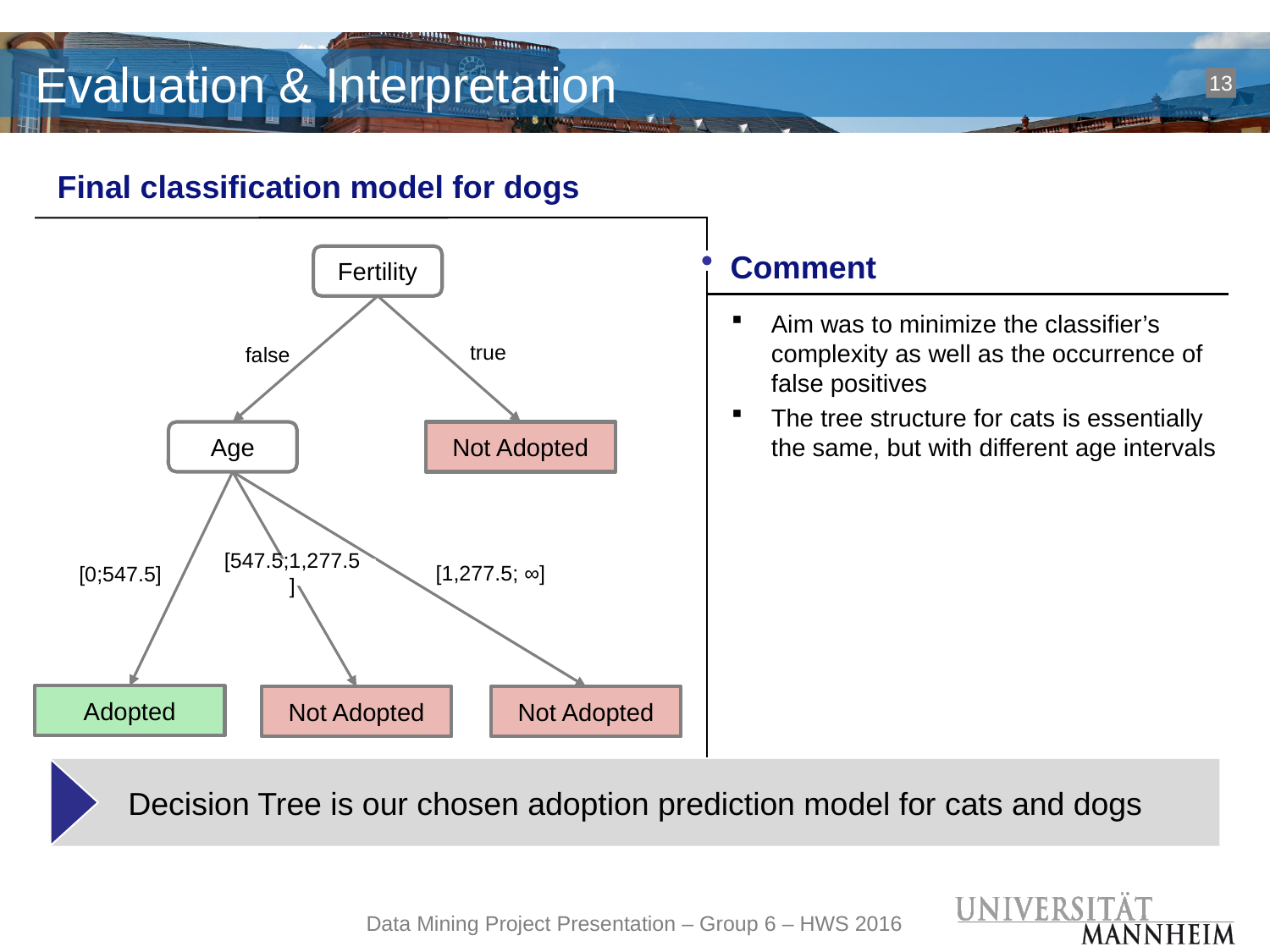

# Evaluation & Interpretation
13
Final classification model for dogs
Comment
Fertility

Aim was to minimize the classifier’s complexity as well as the occurrence of false positives
The tree structure for cats is essentially the same, but with different age intervals
true
false
Not Adopted
Age
[0;547.5]
[1,277.5; ∞]
[547.5;1,277.5]
Adopted
Not Adopted
Not Adopted
Decision Tree is our chosen adoption prediction model for cats and dogs

Data Mining Project Presentation – Group 6 – HWS 2016